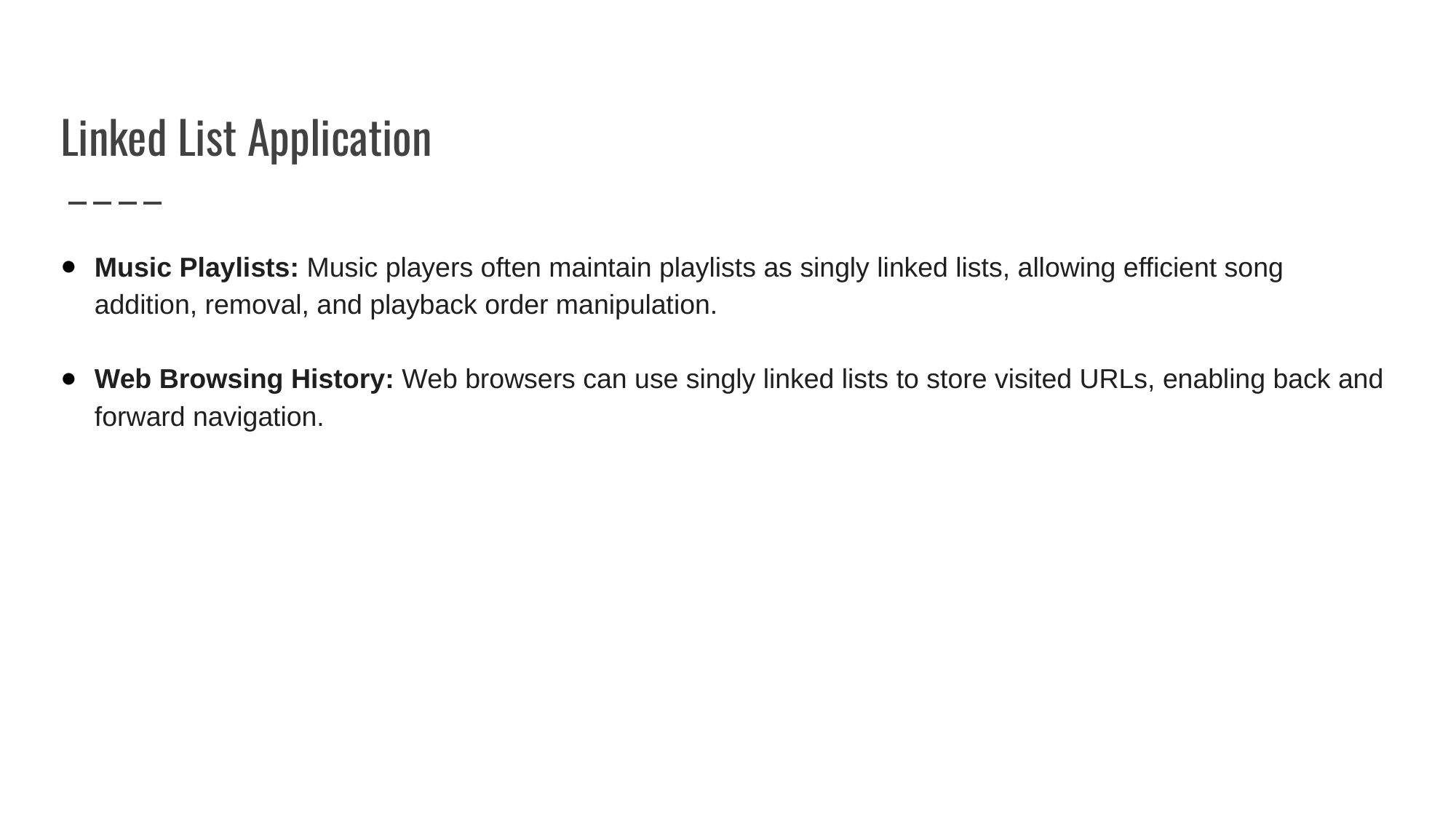

# Linked List Application
Music Playlists: Music players often maintain playlists as singly linked lists, allowing efficient song addition, removal, and playback order manipulation.

Web Browsing History: Web browsers can use singly linked lists to store visited URLs, enabling back and forward navigation.